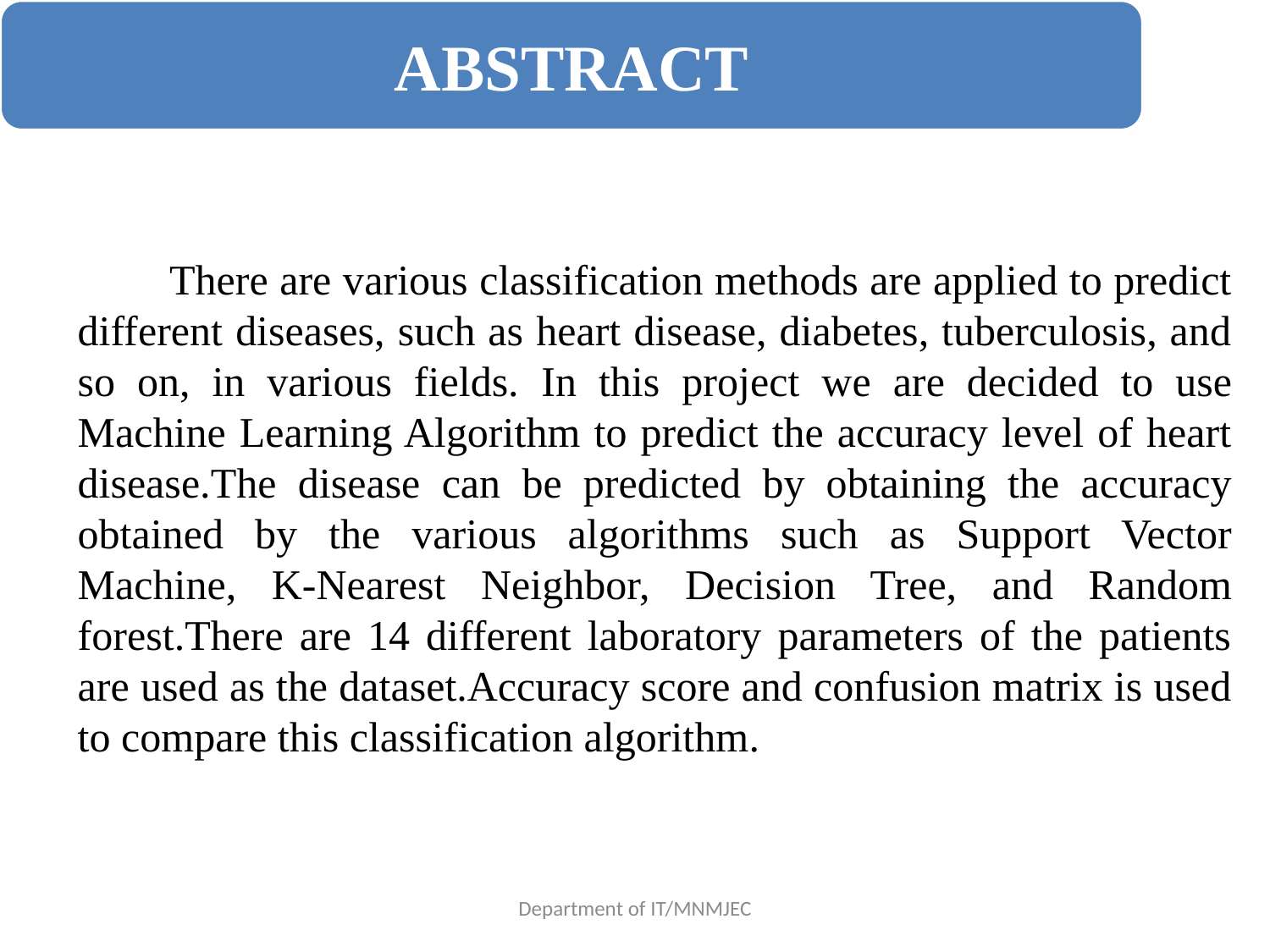

ABSTRACT
        There are various classification methods are applied to predict different diseases, such as heart disease, diabetes, tuberculosis, and so on, in various fields. In this project we are decided to use Machine Learning Algorithm to predict the accuracy level of heart disease.The disease can be predicted by obtaining the accuracy obtained by the various algorithms such as Support Vector Machine, K-Nearest Neighbor, Decision Tree, and Random forest.There are 14 different laboratory parameters of the patients are used as the dataset.Accuracy score and confusion matrix is used to compare this classification algorithm.
Department of IT/MNMJEC
2